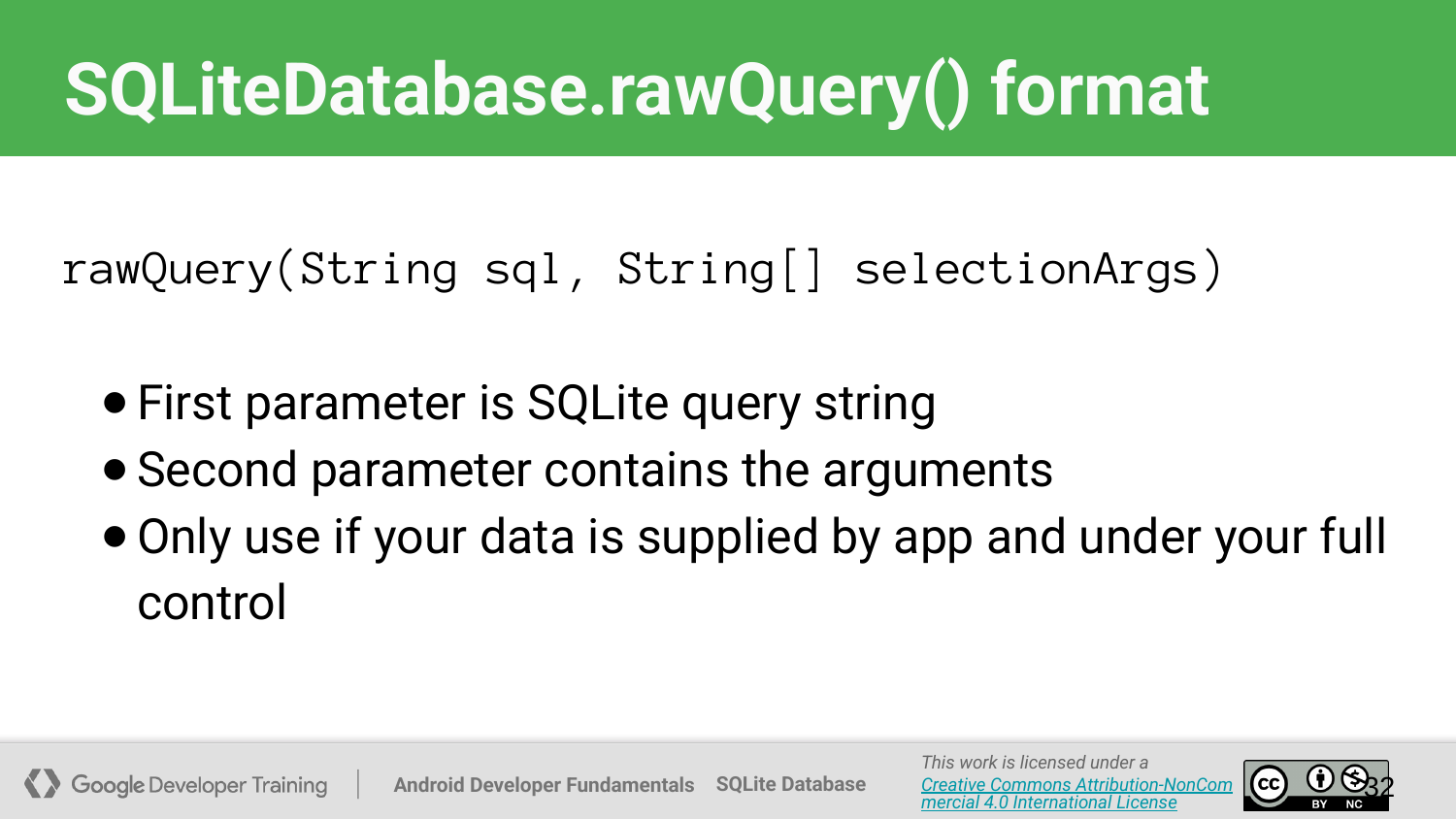

# SQLiteDatabase.rawQuery() format

rawQuery(String sql, String[] selectionArgs)

First parameter is SQLite query string
Second parameter contains the arguments
Only use if your data is supplied by app and under your full control

32